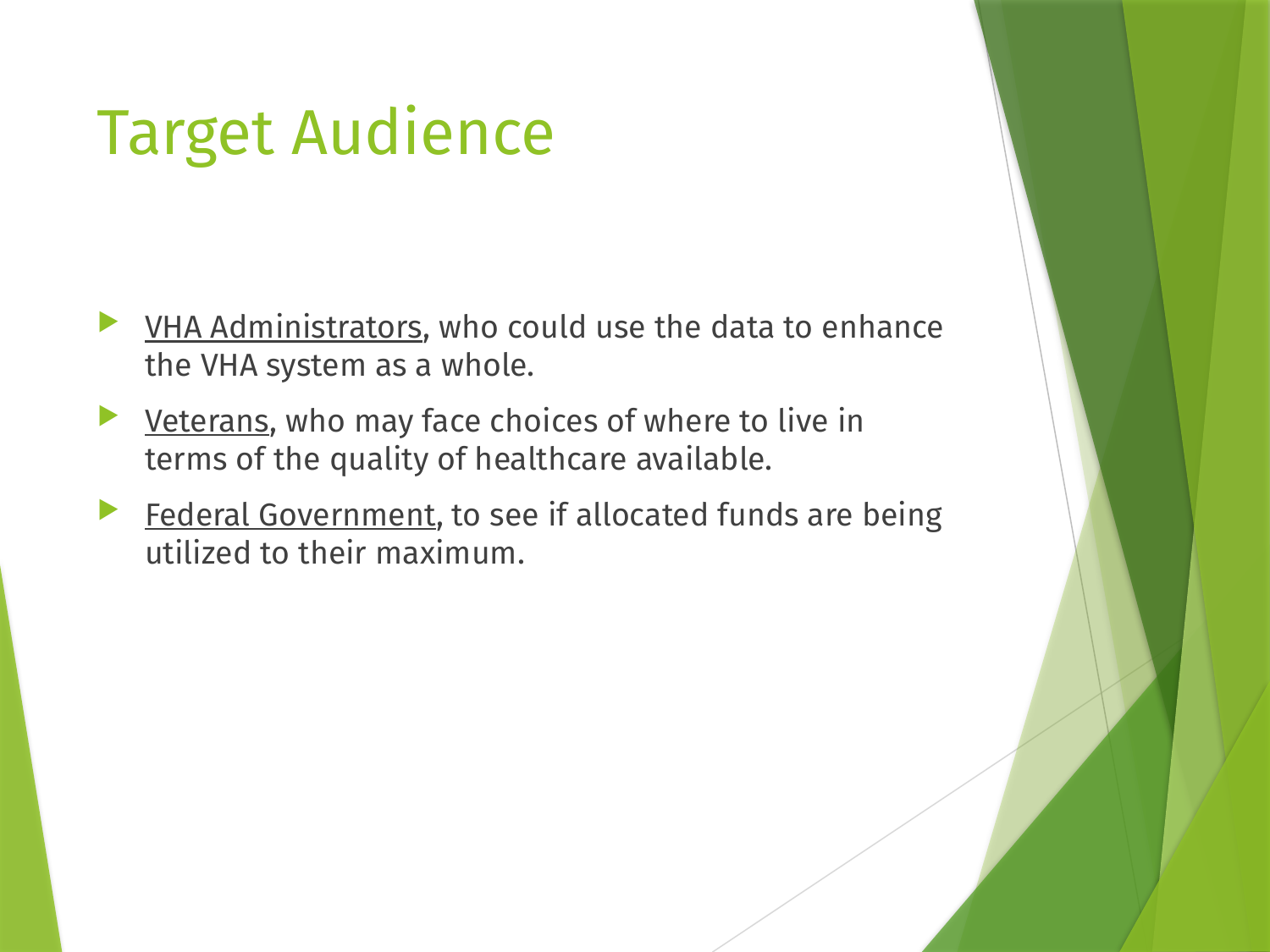

# Target Audience
VHA Administrators, who could use the data to enhance the VHA system as a whole.
Veterans, who may face choices of where to live in terms of the quality of healthcare available.
Federal Government, to see if allocated funds are being utilized to their maximum.